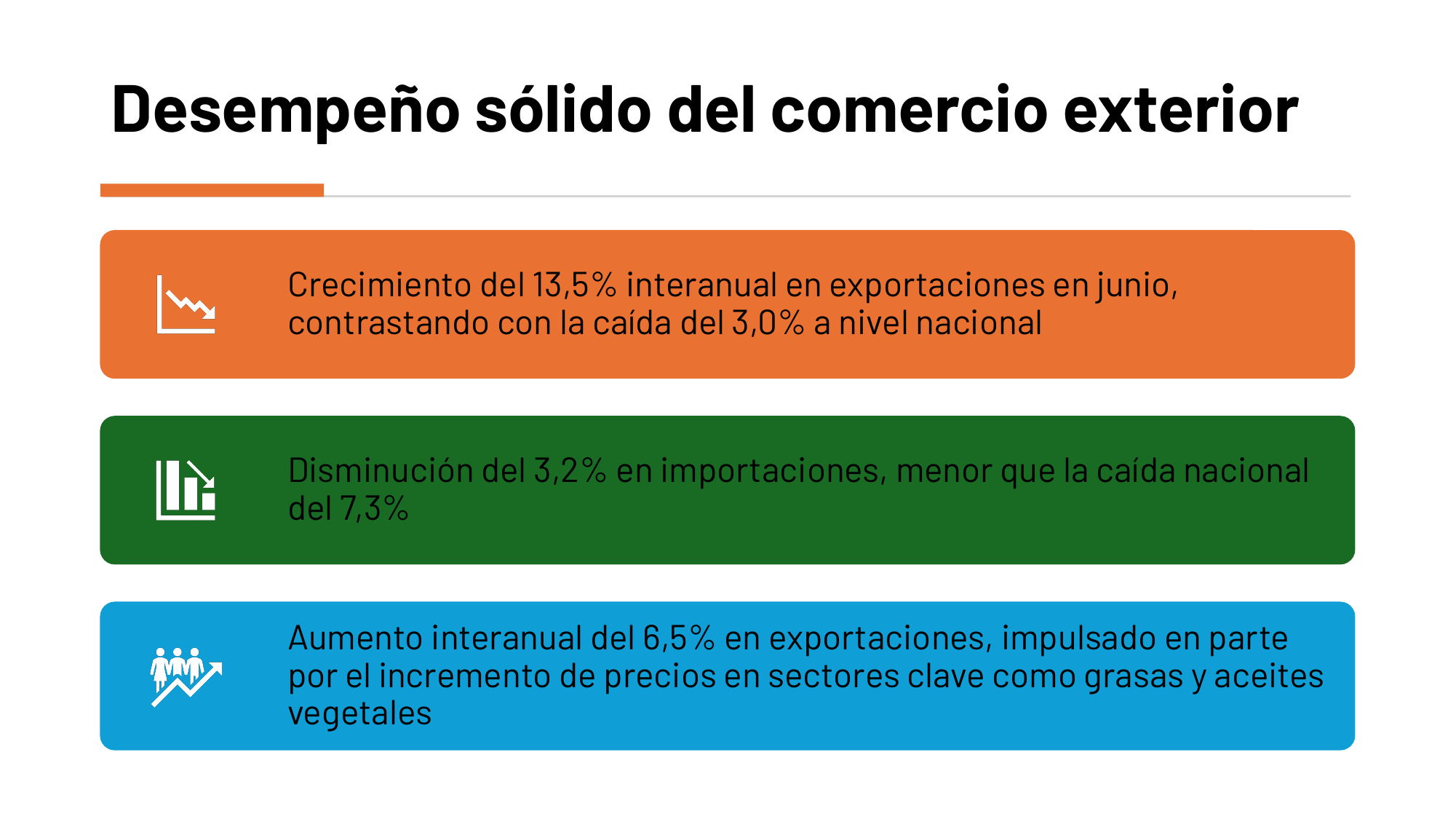

# Desempeño sólido del comercio exterior

Crecimiento del 13,5% interanual en exportaciones en junio, contrastando con la caída del 3,0% a nivel nacional
Disminución del 3,2% en importaciones, menor que la caída nacional del 7,3%
Aumento interanual del 6,5% en exportaciones, impulsado en parte por el incremento de precios en sectores clave como grasas y aceites vegetales